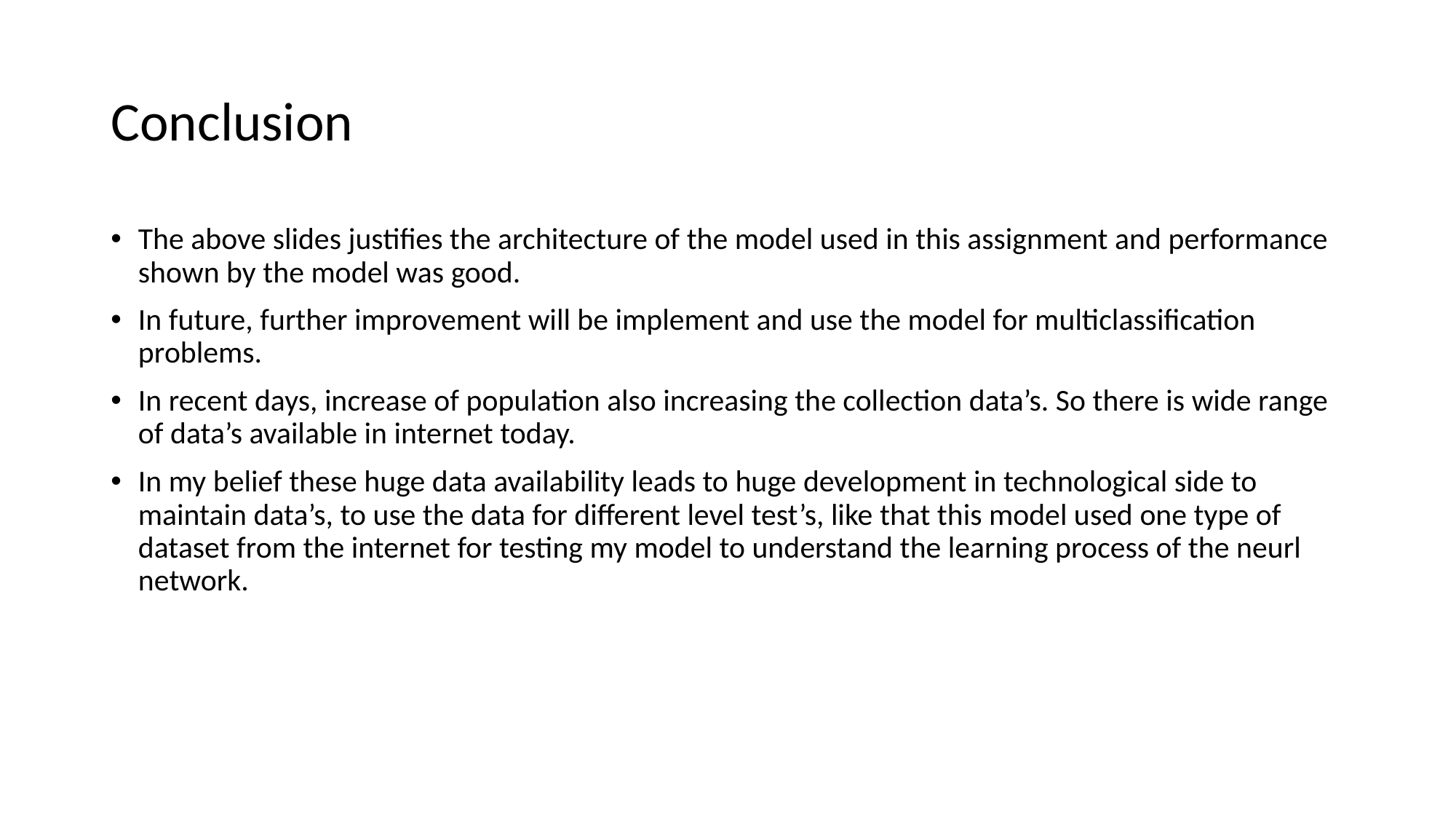

# Conclusion
The above slides justifies the architecture of the model used in this assignment and performance shown by the model was good.
In future, further improvement will be implement and use the model for multiclassification problems.
In recent days, increase of population also increasing the collection data’s. So there is wide range of data’s available in internet today.
In my belief these huge data availability leads to huge development in technological side to maintain data’s, to use the data for different level test’s, like that this model used one type of dataset from the internet for testing my model to understand the learning process of the neurl network.